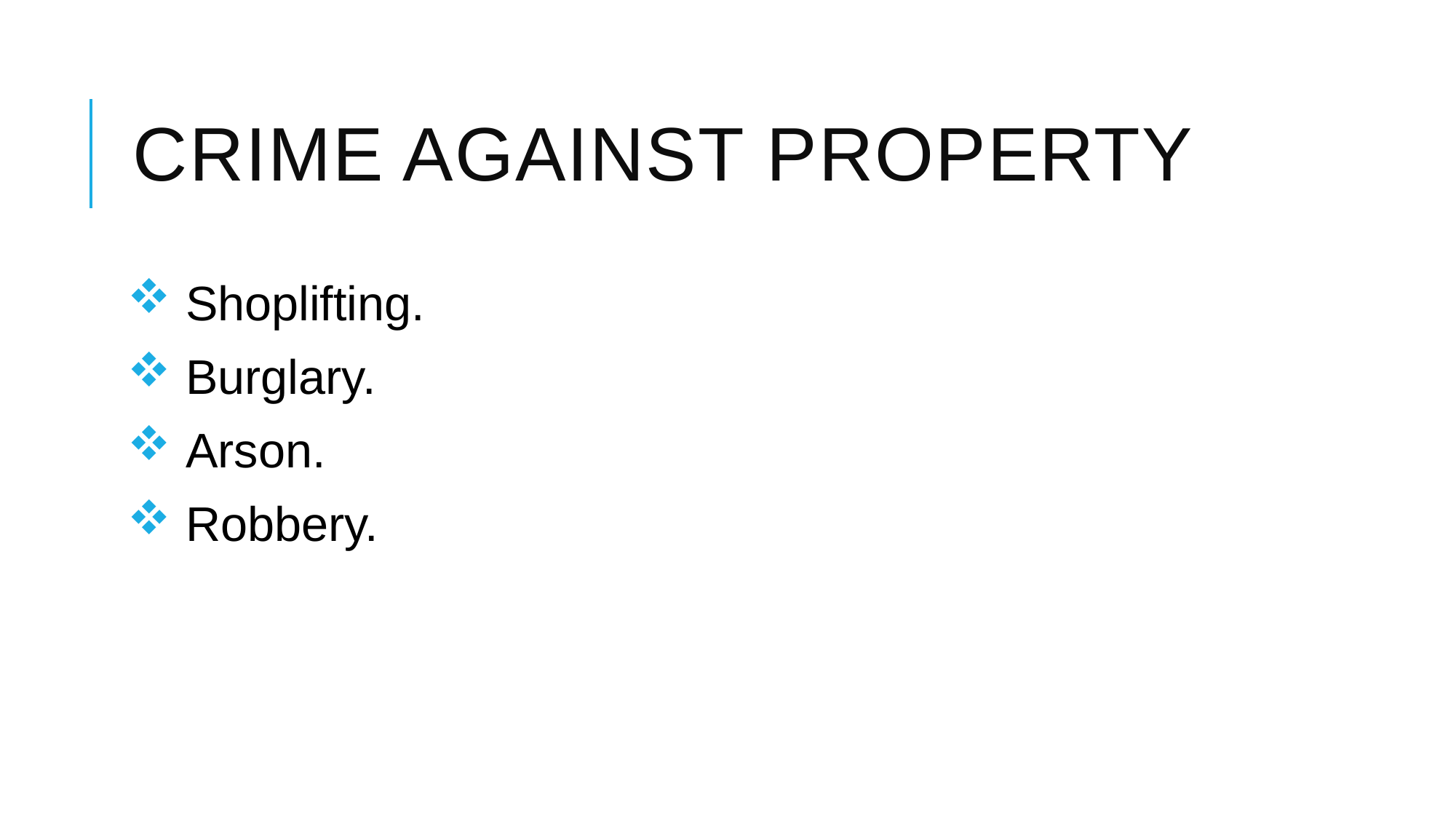

# Crime against property
 Shoplifting.
 Burglary.
 Arson.
 Robbery.